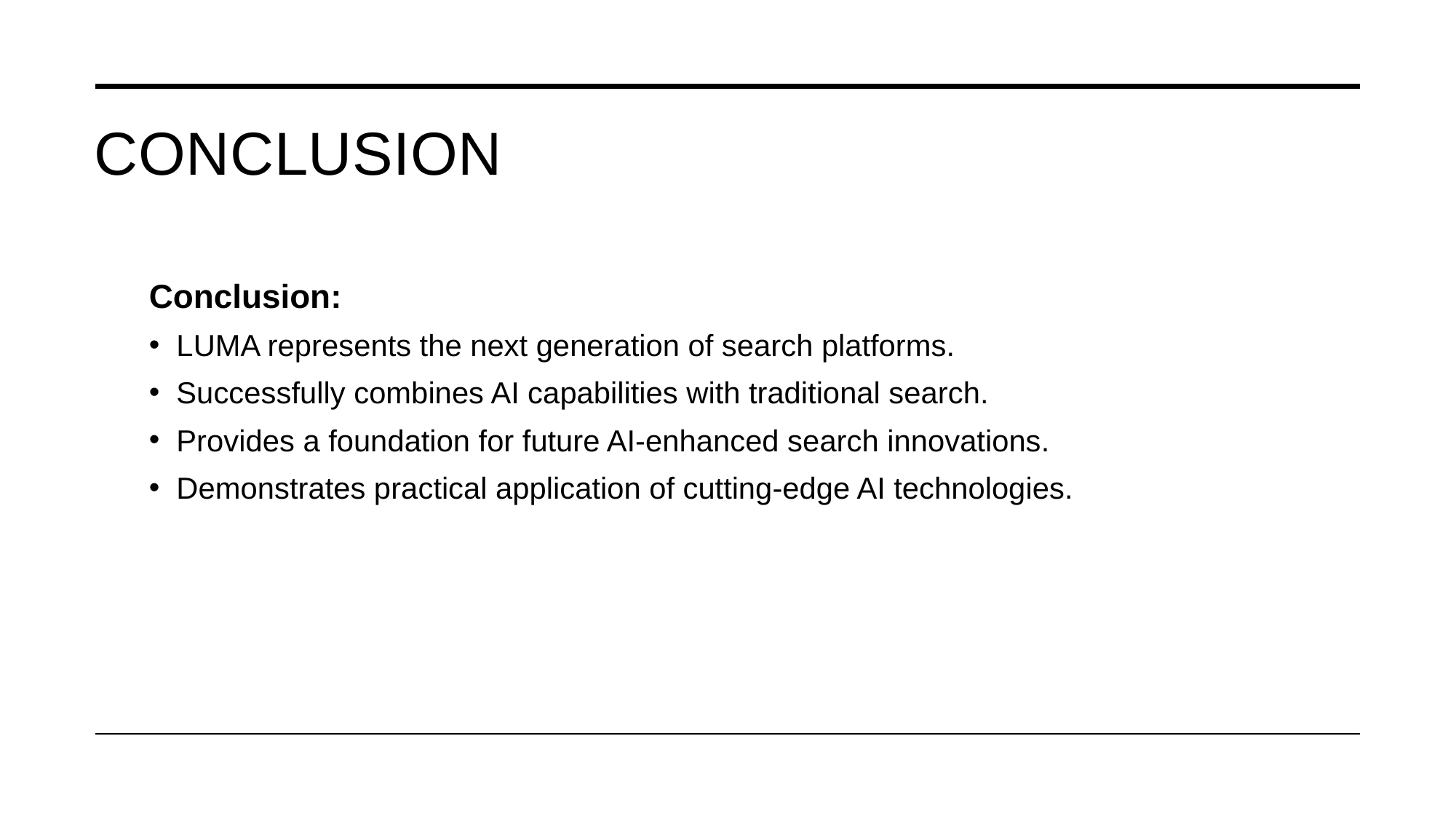

# Conclusion
Conclusion:
LUMA represents the next generation of search platforms.
Successfully combines AI capabilities with traditional search.
Provides a foundation for future AI-enhanced search innovations.
Demonstrates practical application of cutting-edge AI technologies.